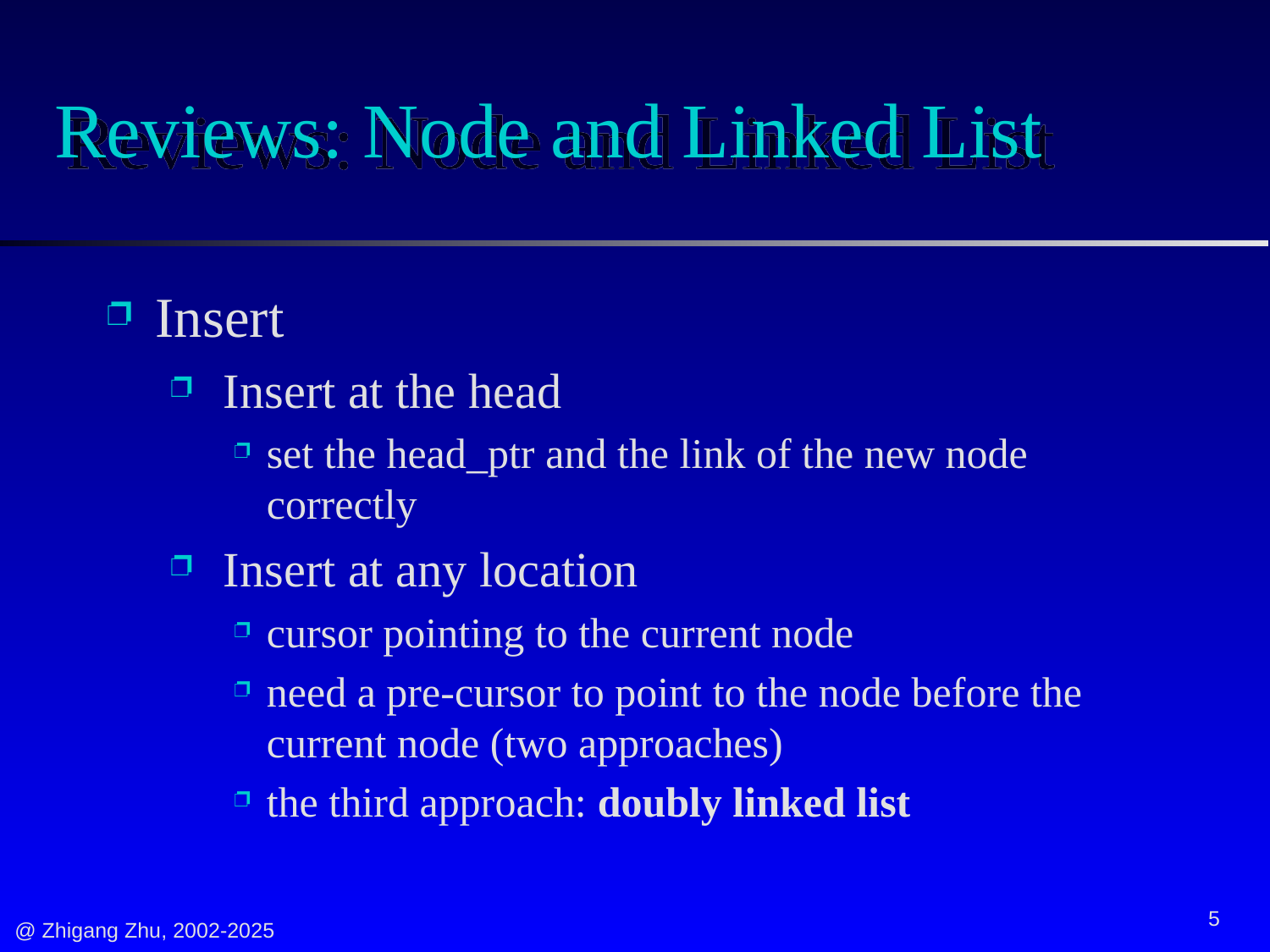

# Reviews: Node and Linked List
Insert
 Insert at the head
set the head_ptr and the link of the new node correctly
 Insert at any location
cursor pointing to the current node
need a pre-cursor to point to the node before the current node (two approaches)
the third approach: doubly linked list